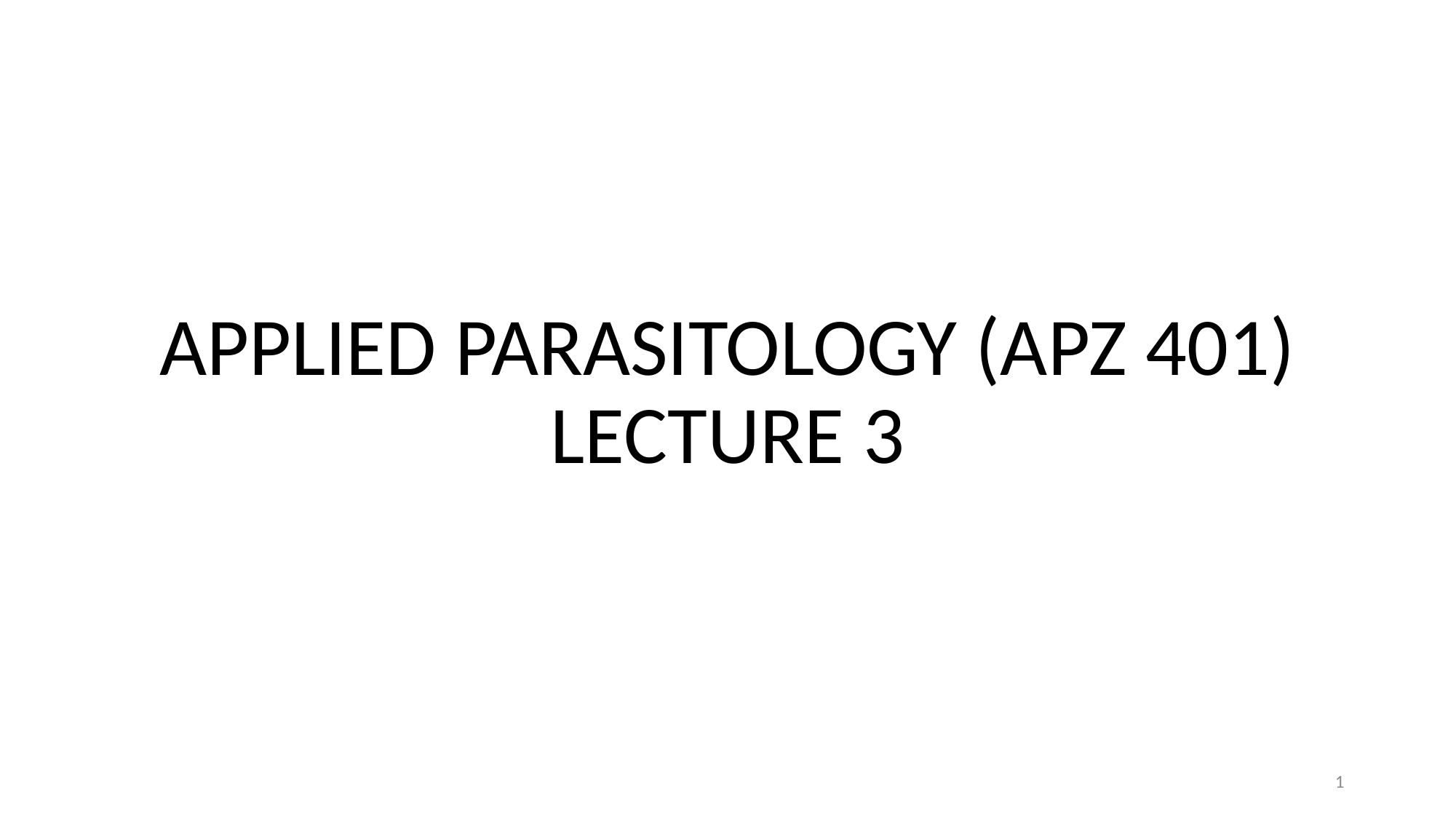

# APPLIED PARASITOLOGY (APZ 401) LECTURE 3
1